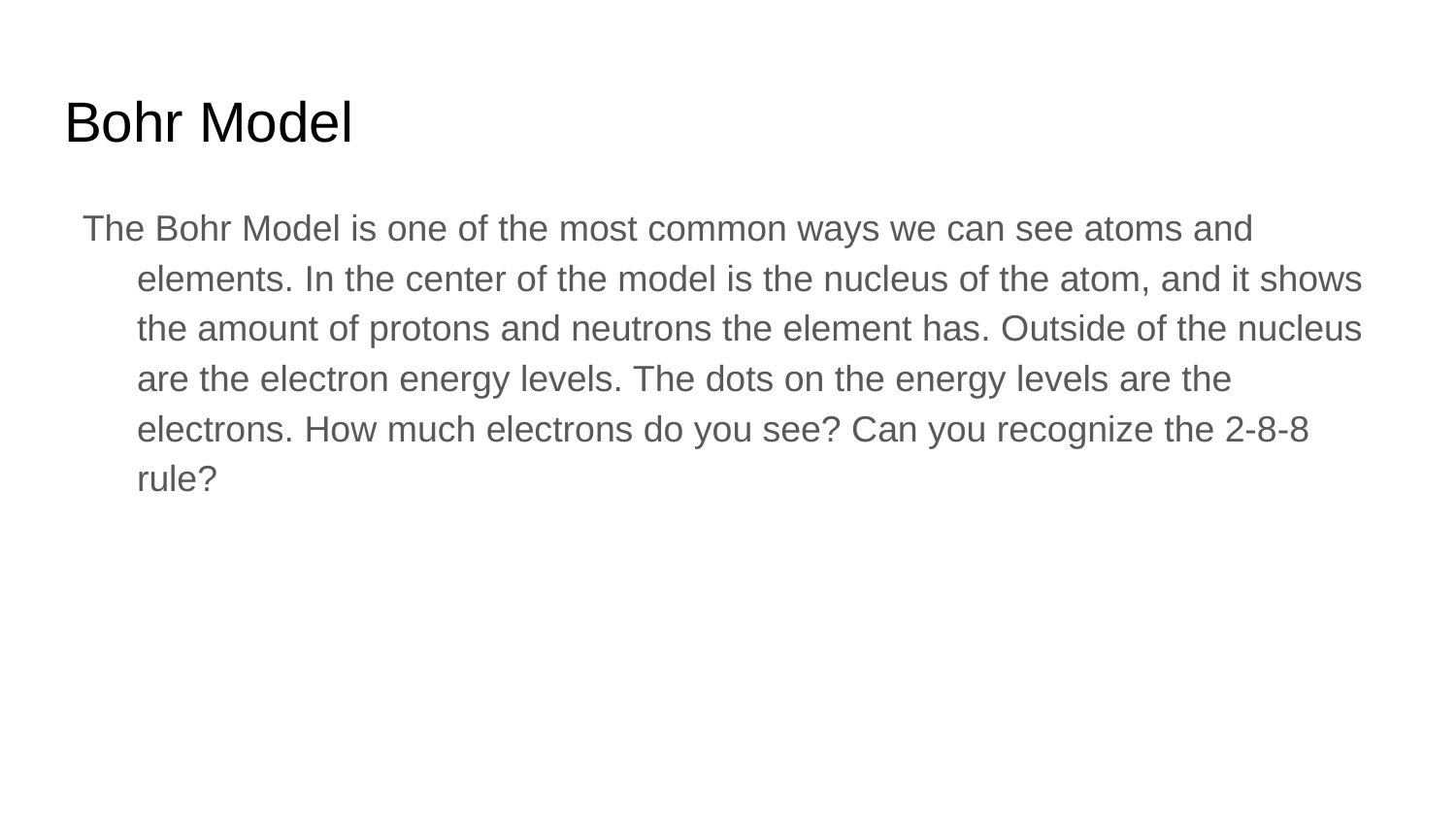

# Bohr Model
The Bohr Model is one of the most common ways we can see atoms and elements. In the center of the model is the nucleus of the atom, and it shows the amount of protons and neutrons the element has. Outside of the nucleus are the electron energy levels. The dots on the energy levels are the electrons. How much electrons do you see? Can you recognize the 2-8-8 rule?